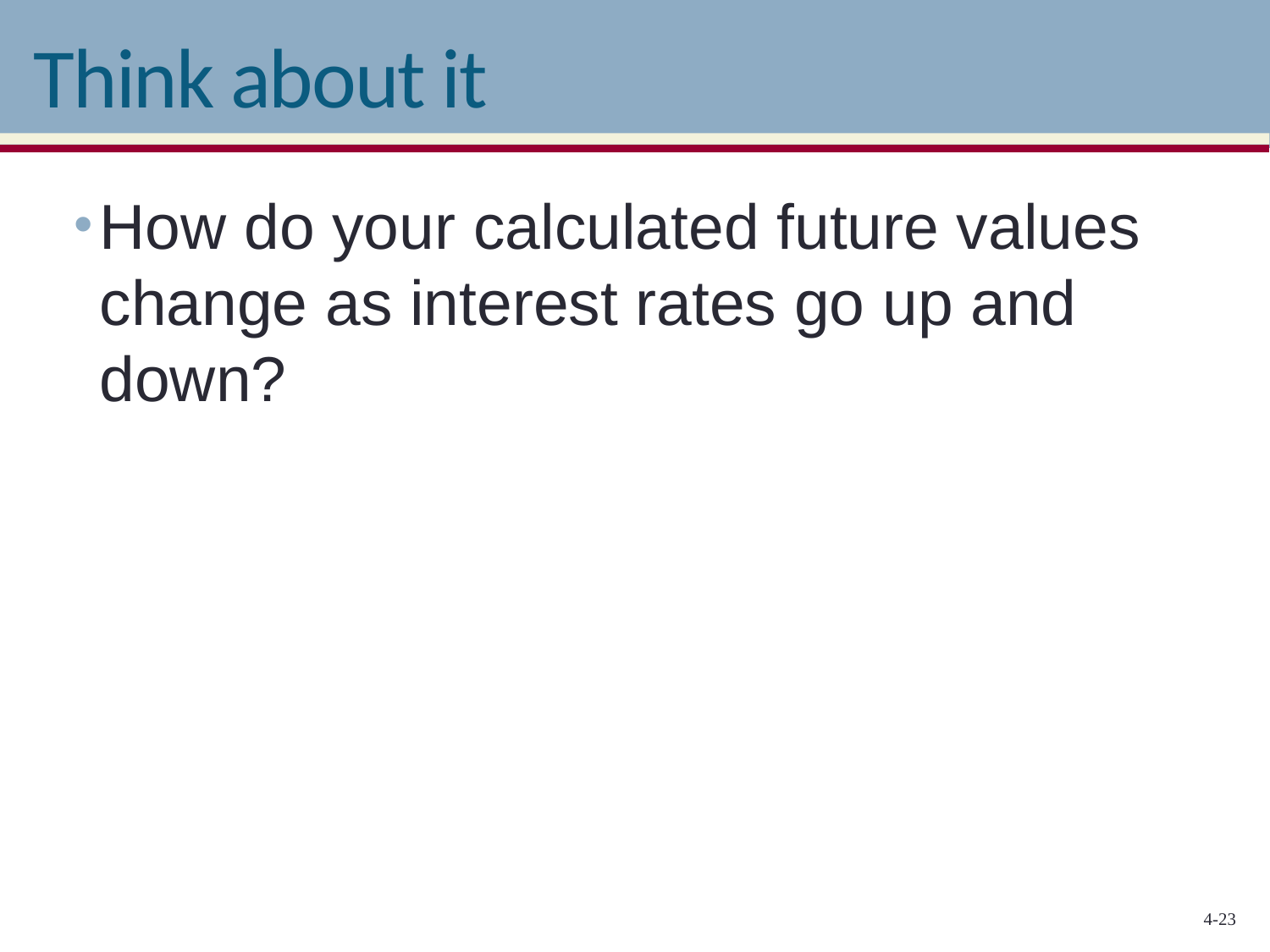

# Think about it
How do your calculated future values change as interest rates go up and down?